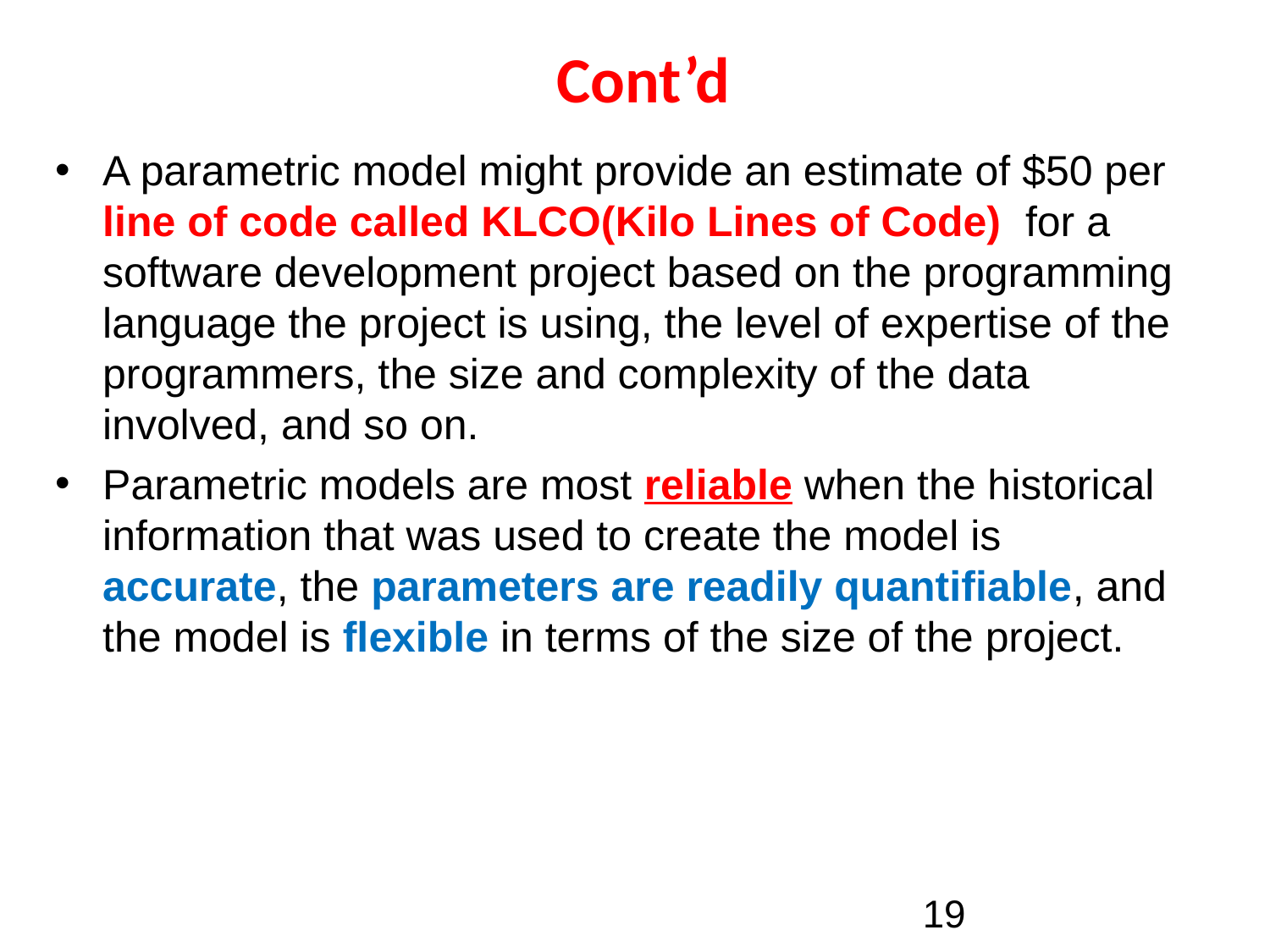

# Cont’d
A parametric model might provide an estimate of $50 per line of code called KLCO(Kilo Lines of Code)  for a software development project based on the programming language the project is using, the level of expertise of the programmers, the size and complexity of the data involved, and so on.
Parametric models are most reliable when the historical information that was used to create the model is accurate, the parameters are readily quantifiable, and
the model is flexible in terms of the size of the project.
19